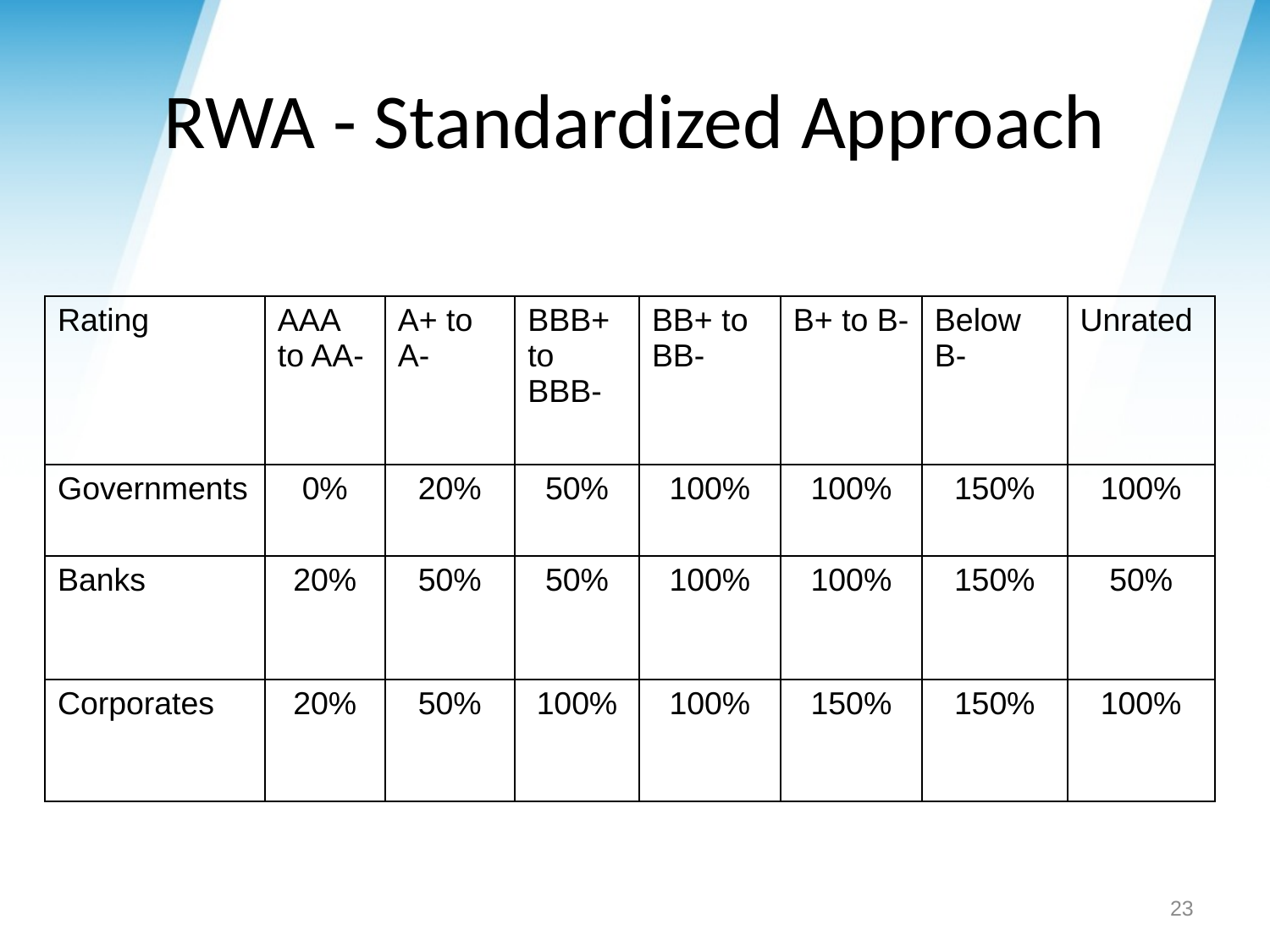

# RWA - Standardized Approach
| Rating | AAA to AA- | A+ to A- | BBB+ to BBB- | BB+ to BB- | B+ to B- | Below B- | Unrated |
| --- | --- | --- | --- | --- | --- | --- | --- |
| Governments | 0% | 20% | 50% | 100% | 100% | 150% | 100% |
| Banks | 20% | 50% | 50% | 100% | 100% | 150% | 50% |
| Corporates | 20% | 50% | 100% | 100% | 150% | 150% | 100% |
23